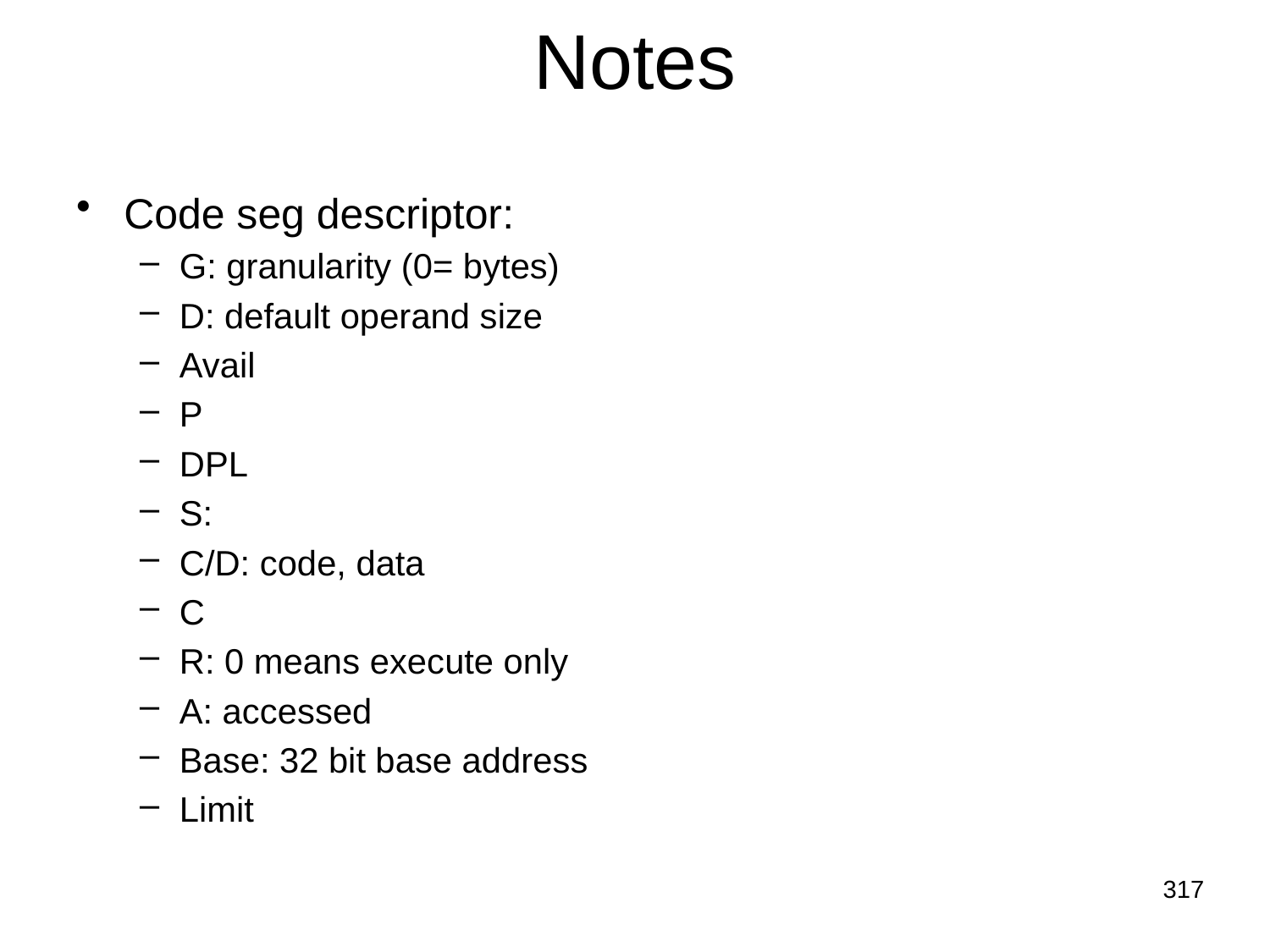

# Notes
Code seg descriptor:
G: granularity (0= bytes)
D: default operand size
Avail
P
DPL
S:
C/D: code, data
C
R: 0 means execute only
A: accessed
Base: 32 bit base address
Limit
317